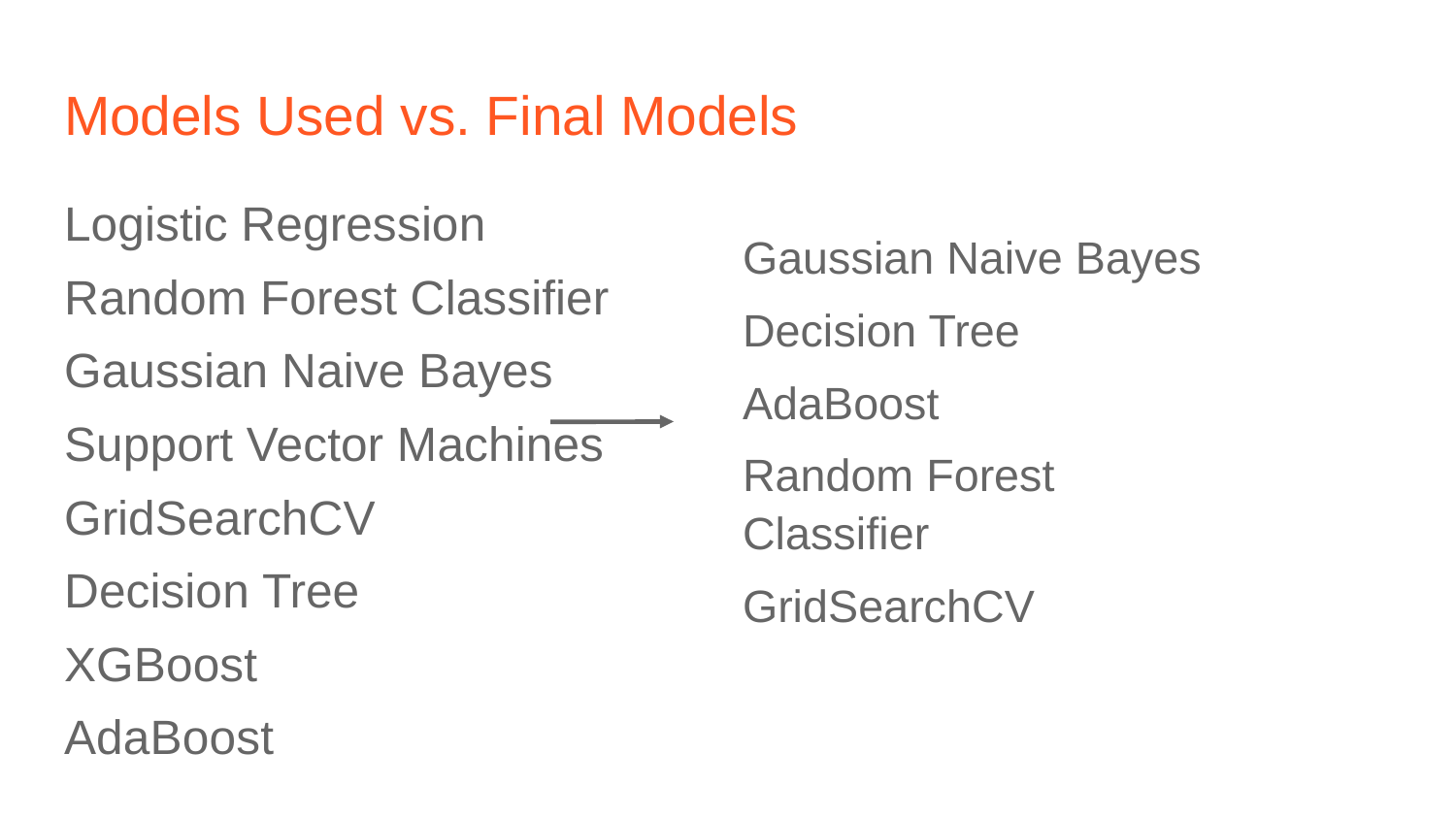

# Models Used vs. Final Models
Logistic Regression
Random Forest Classifier
Gaussian Naive Bayes
Support Vector Machines
GridSearchCV
Decision Tree
XGBoost
AdaBoost

Gaussian Naive Bayes
Decision Tree
AdaBoost
Random Forest Classifier
GridSearchCV